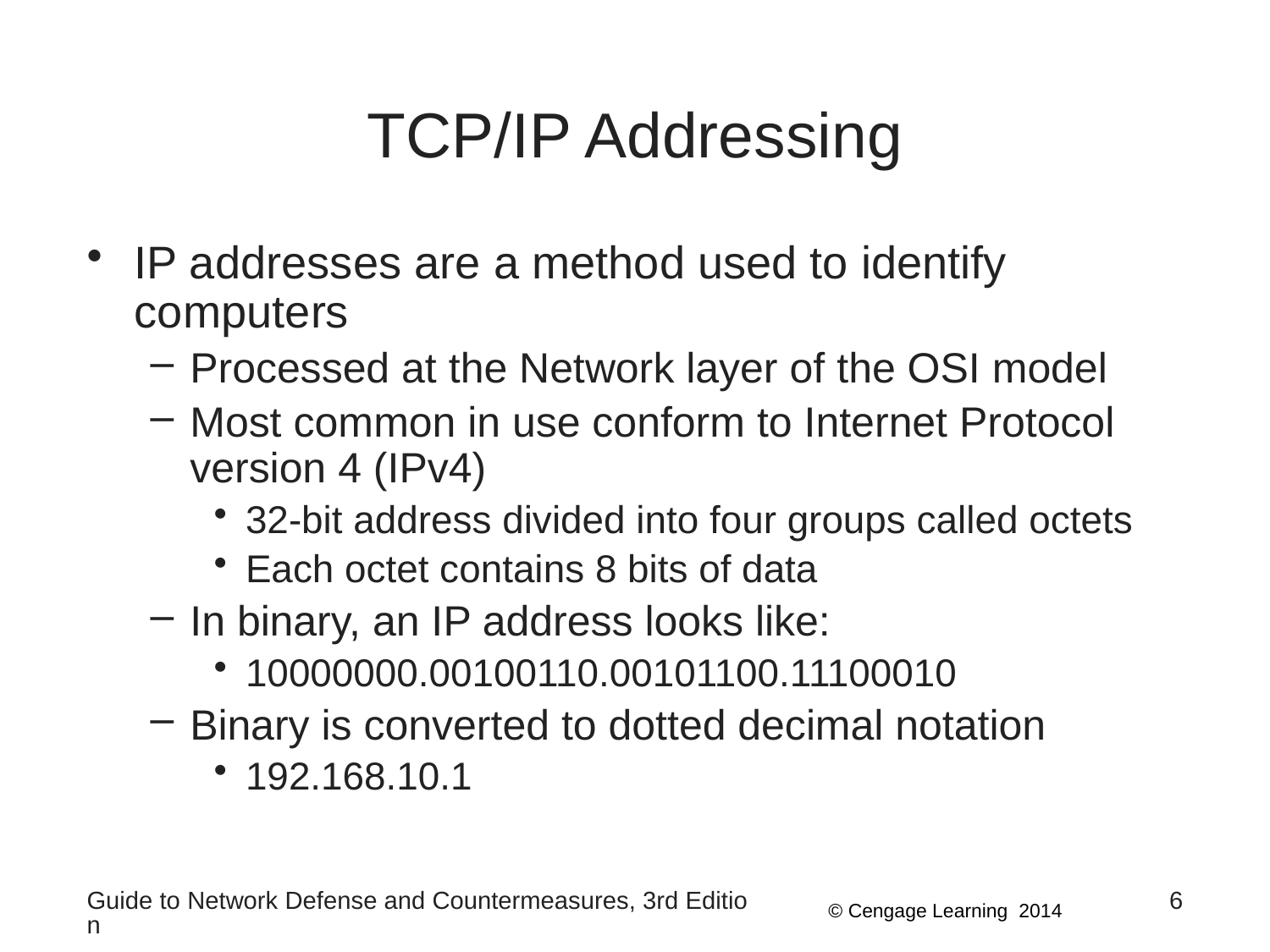

# TCP/IP Addressing
IP addresses are a method used to identify computers
Processed at the Network layer of the OSI model
Most common in use conform to Internet Protocol version 4 (IPv4)
32-bit address divided into four groups called octets
Each octet contains 8 bits of data
In binary, an IP address looks like:
10000000.00100110.00101100.11100010
Binary is converted to dotted decimal notation
192.168.10.1
Guide to Network Defense and Countermeasures, 3rd Edition
6